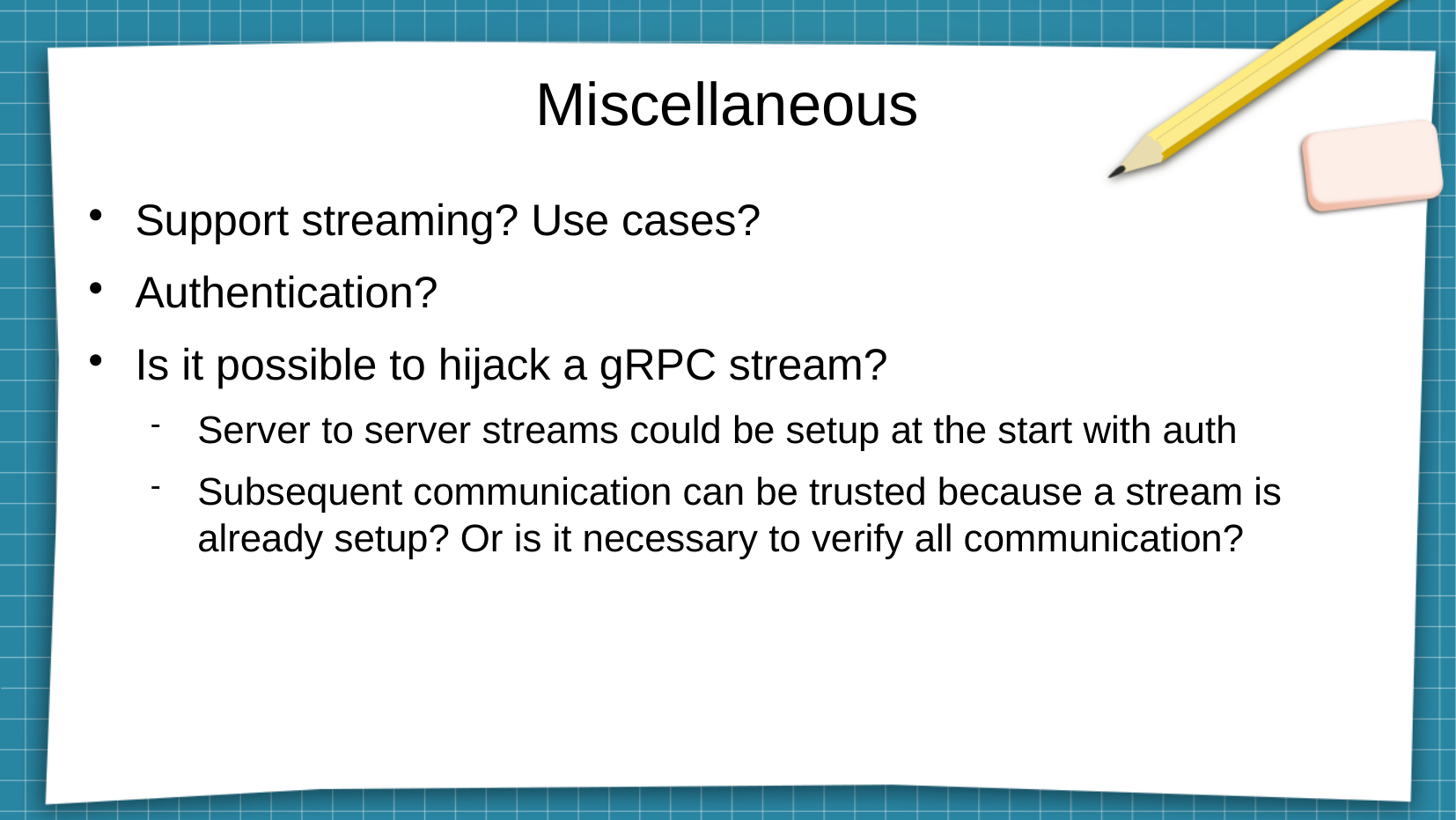

# Miscellaneous
Support streaming? Use cases?
Authentication?
Is it possible to hijack a gRPC stream?
Server to server streams could be setup at the start with auth
Subsequent communication can be trusted because a stream is already setup? Or is it necessary to verify all communication?